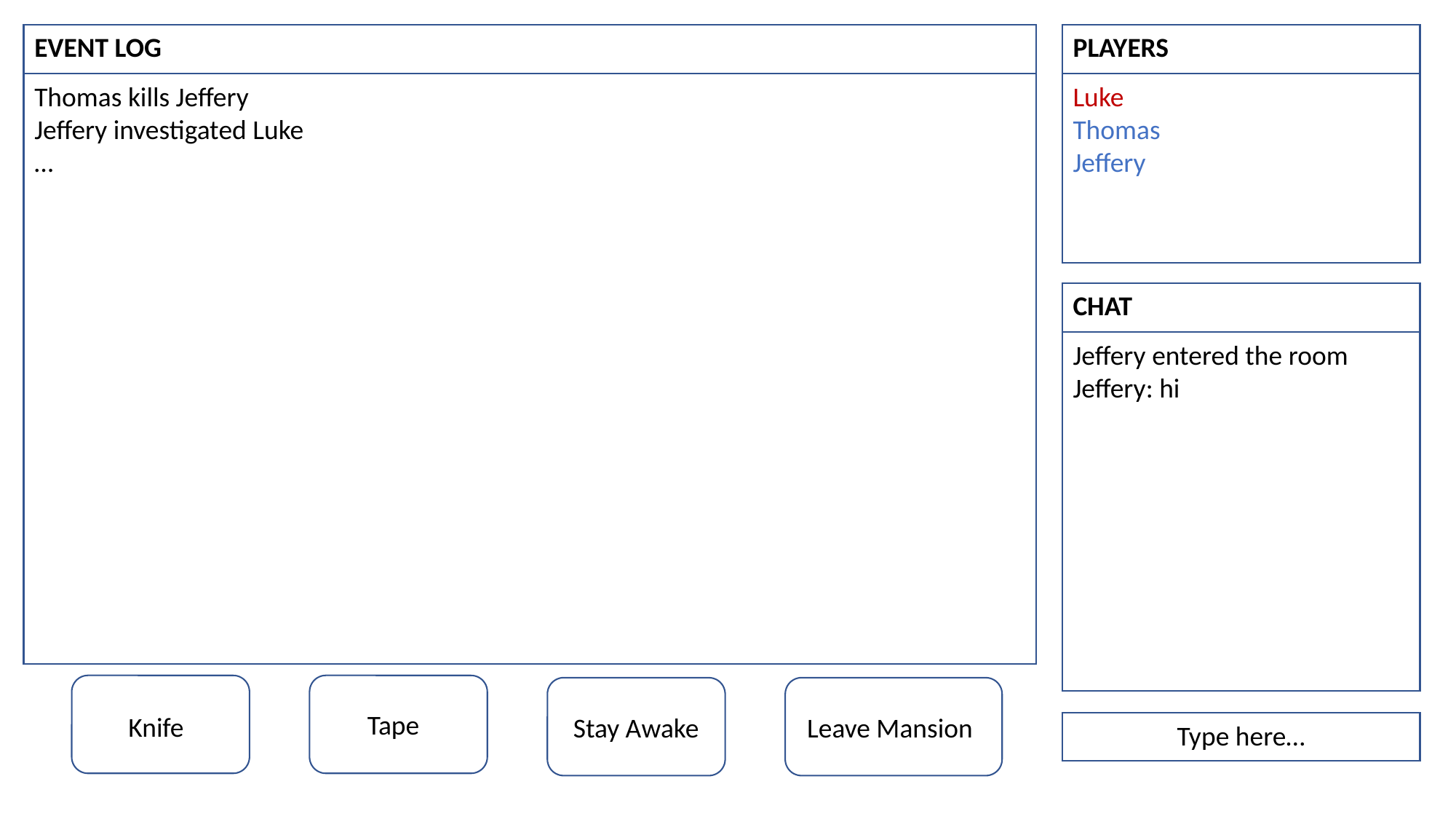

EVENT LOG
PLAYERS
Thomas kills Jeffery
Jeffery investigated Luke
…
Luke
Thomas
Jeffery
CHAT
Jeffery entered the room
Jeffery: hi

Tape
Knife
Stay Awake
Leave Mansion
Type here…